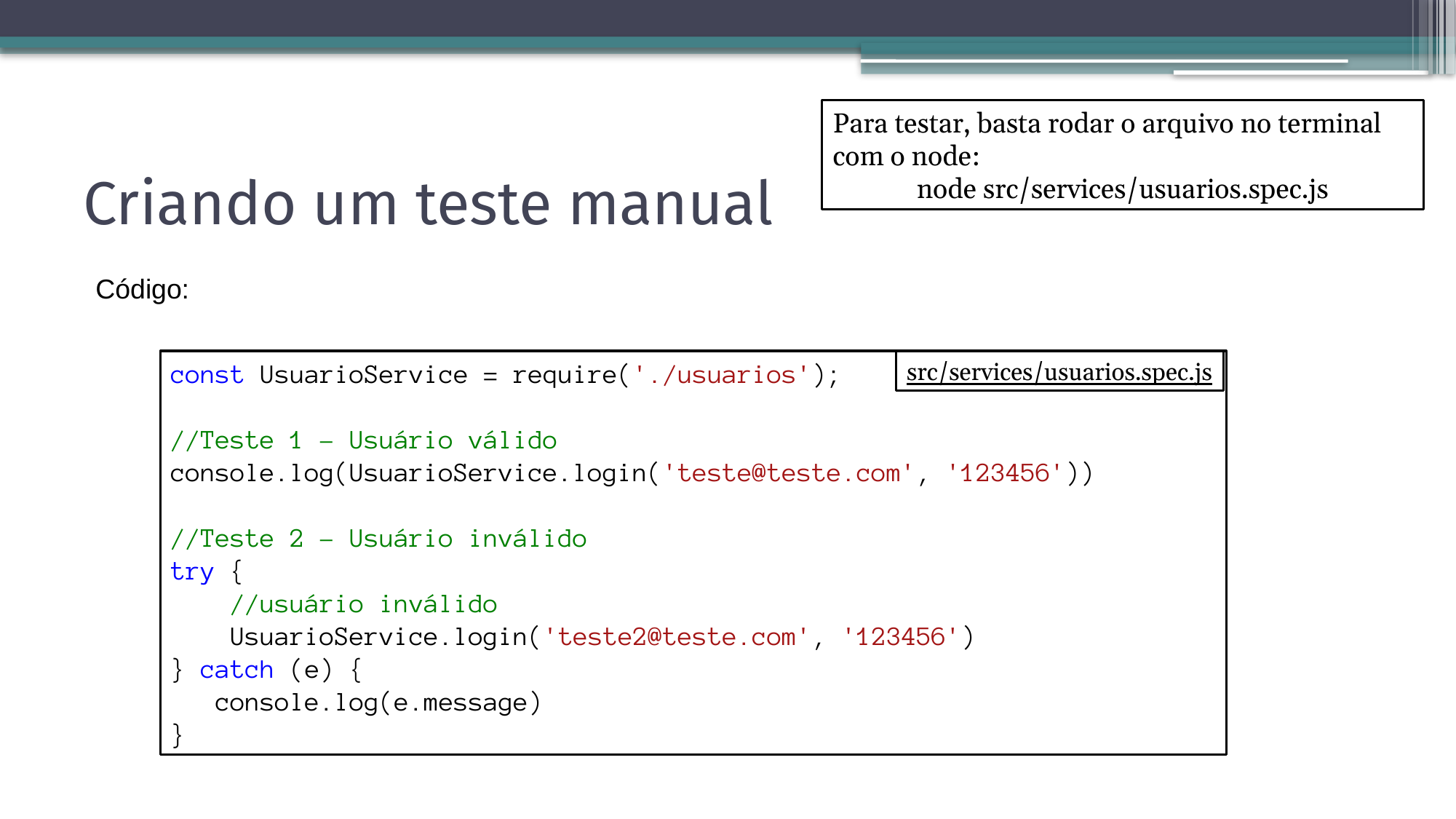

Para testar, basta rodar o arquivo no terminal com o node:
node src/services/usuarios.spec.js
# Criando um teste manual
Código:
const UsuarioService = require('./usuarios');
//Teste 1 – Usuário válido
console.log(UsuarioService.login('teste@teste.com', '123456'))
//Teste 2 – Usuário inválido
try {
    //usuário inválido
    UsuarioService.login('teste2@teste.com', '123456')
} catch (e) {
   console.log(e.message)
}
src/services/usuarios.spec.js